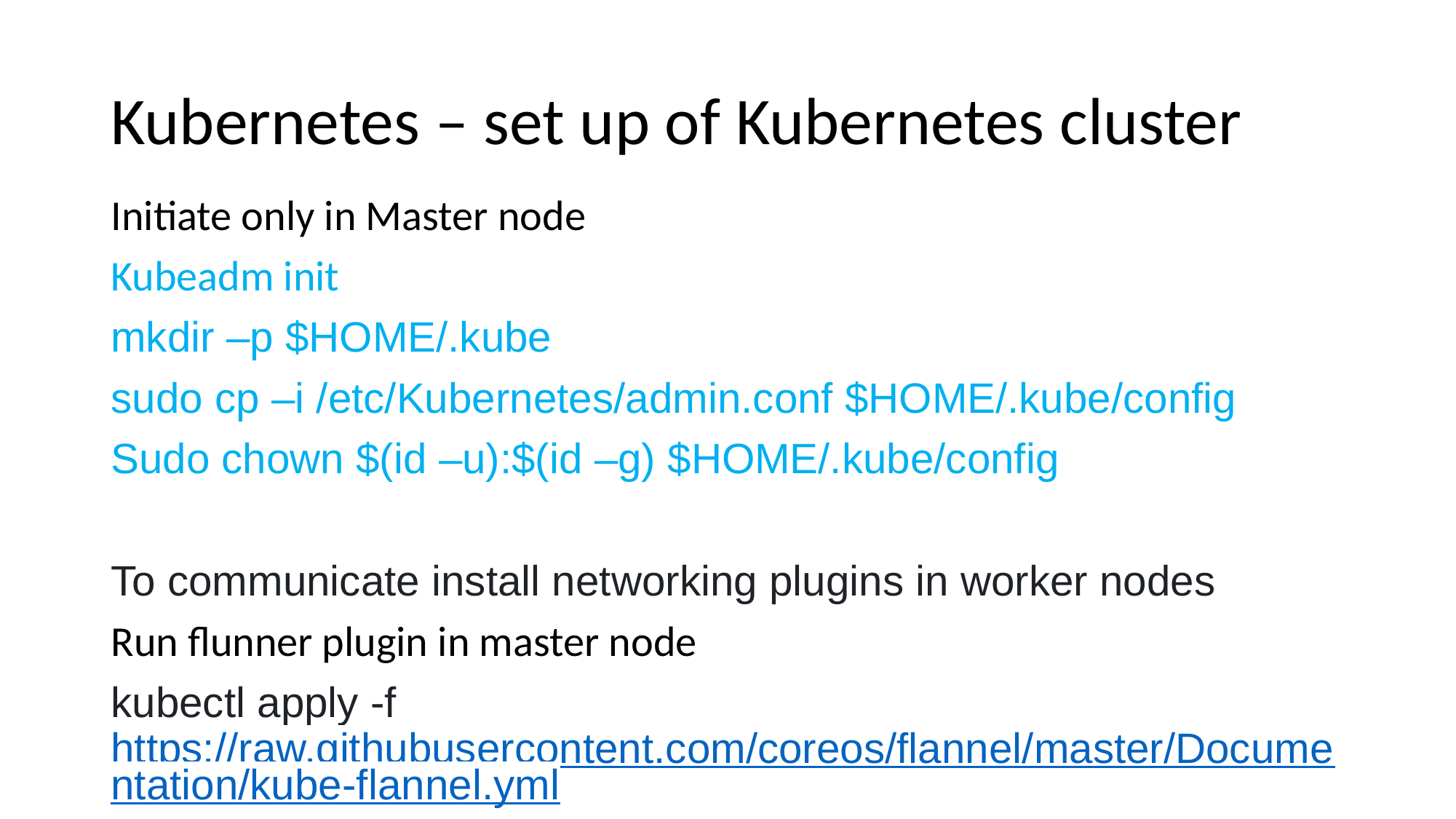

# Kubernetes – set up of Kubernetes cluster
Initiate only in Master node
Kubeadm init
mkdir –p $HOME/.kube
sudo cp –i /etc/Kubernetes/admin.conf $HOME/.kube/config
Sudo chown $(id –u):$(id –g) $HOME/.kube/config

To communicate install networking plugins in worker nodes
Run flunner plugin in master node
kubectl apply -f https://raw.githubusercontent.com/coreos/flannel/master/Documentation/kube-flannel.yml